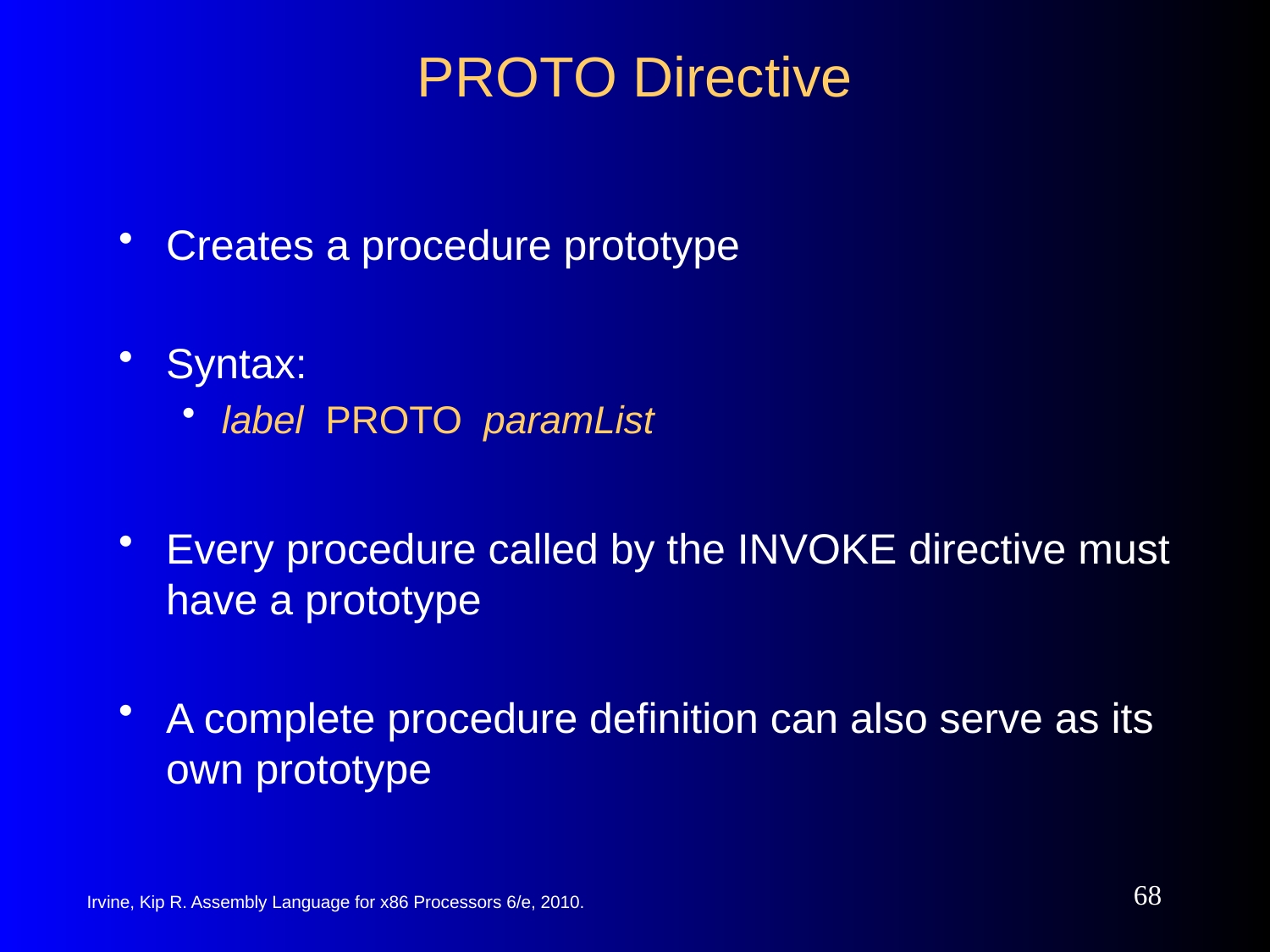

# PROTO Directive
Creates a procedure prototype

Syntax:
label  PROTO  paramList

Every procedure called by the INVOKE directive must have a prototype

A complete procedure definition can also serve as its own prototype
68
Irvine, Kip R. Assembly Language for x86 Processors 6/e, 2010.